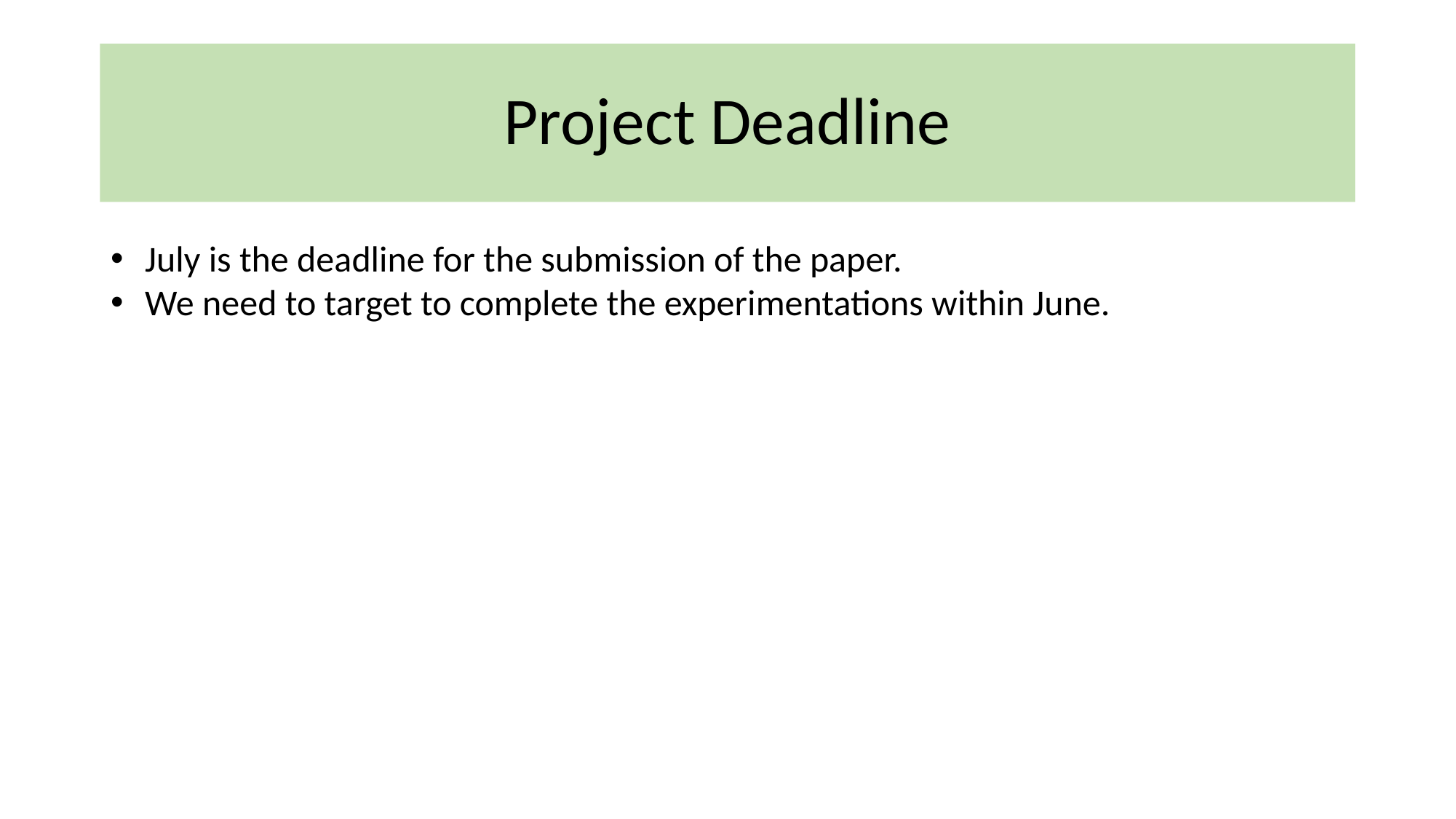

# Project Deadline
July is the deadline for the submission of the paper.
We need to target to complete the experimentations within June.